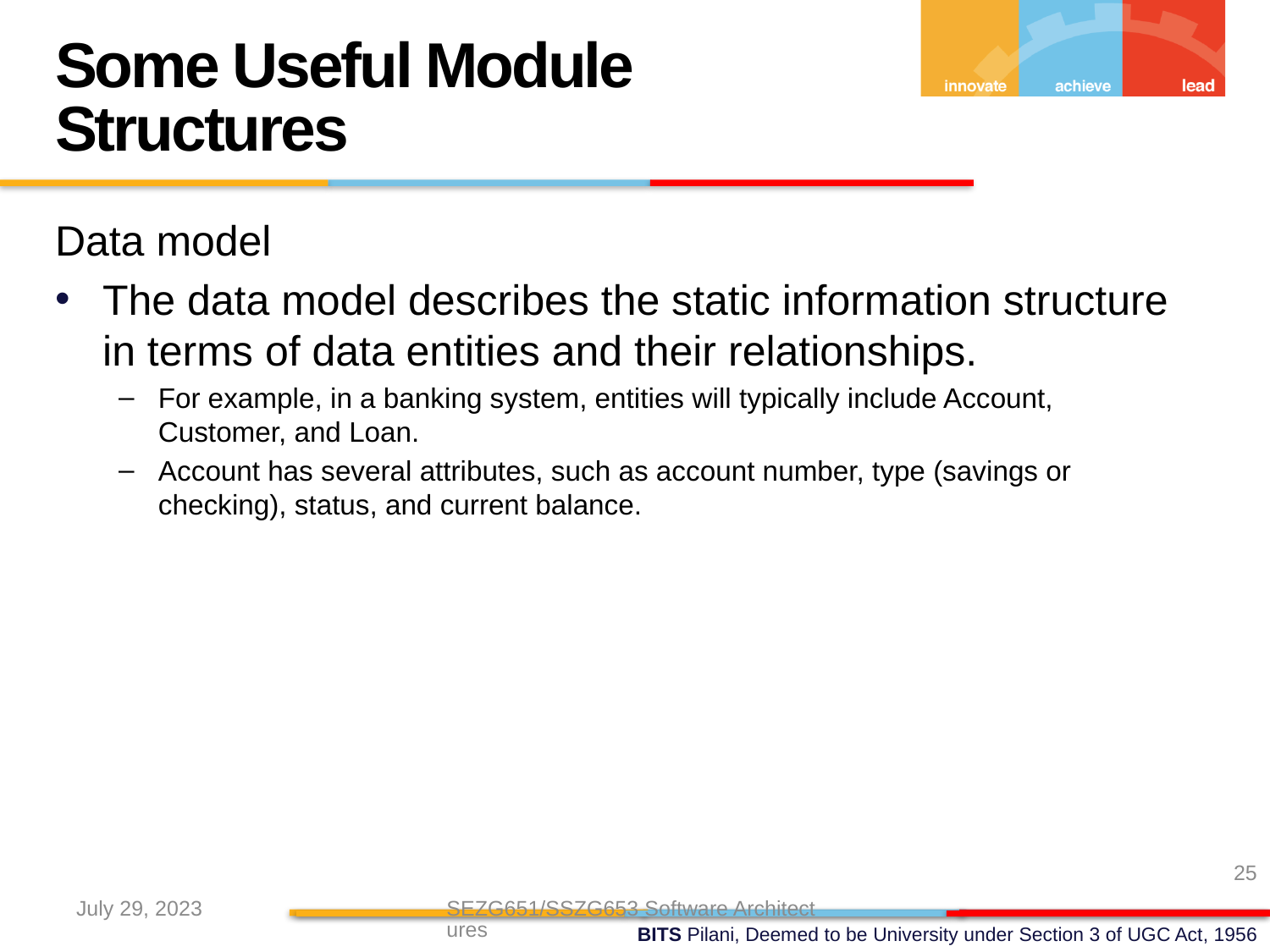

Some Useful Module Structures
Data model
The data model describes the static information structure in terms of data entities and their relationships.
For example, in a banking system, entities will typically include Account, Customer, and Loan.
Account has several attributes, such as account number, type (savings or checking), status, and current balance.
25
July 29, 2023
SEZG651/SSZG653 Software Architectures